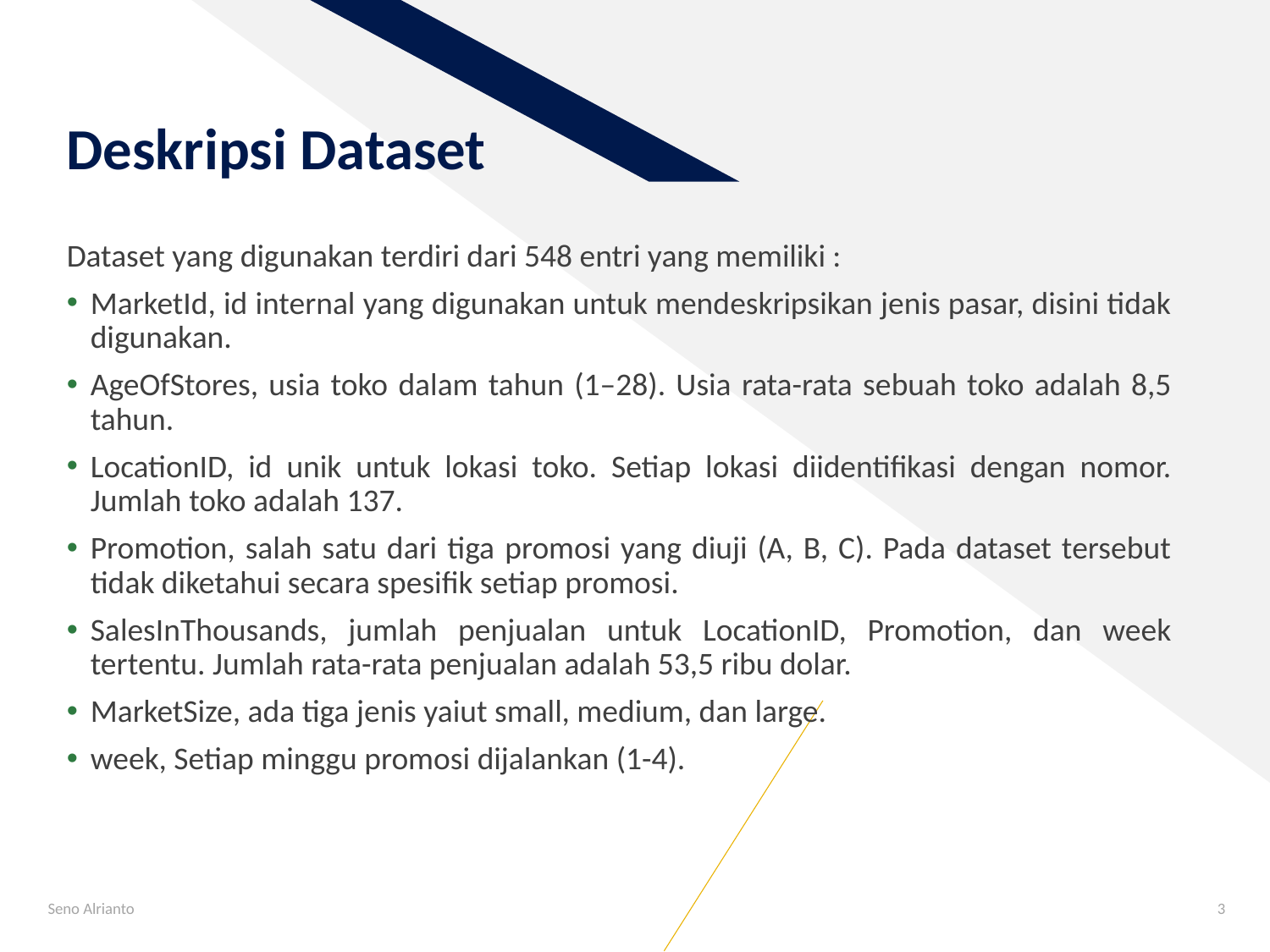

# Deskripsi Dataset
Dataset yang digunakan terdiri dari 548 entri yang memiliki :
MarketId, id internal yang digunakan untuk mendeskripsikan jenis pasar, disini tidak digunakan.
AgeOfStores, usia toko dalam tahun (1–28). Usia rata-rata sebuah toko adalah 8,5 tahun.
LocationID, id unik untuk lokasi toko. Setiap lokasi diidentifikasi dengan nomor. Jumlah toko adalah 137.
Promotion, salah satu dari tiga promosi yang diuji (A, B, C). Pada dataset tersebut tidak diketahui secara spesifik setiap promosi.
SalesInThousands, jumlah penjualan untuk LocationID, Promotion, dan week tertentu. Jumlah rata-rata penjualan adalah 53,5 ribu dolar.
MarketSize, ada tiga jenis yaiut small, medium, dan large.
week, Setiap minggu promosi dijalankan (1-4).
Seno Alrianto
3